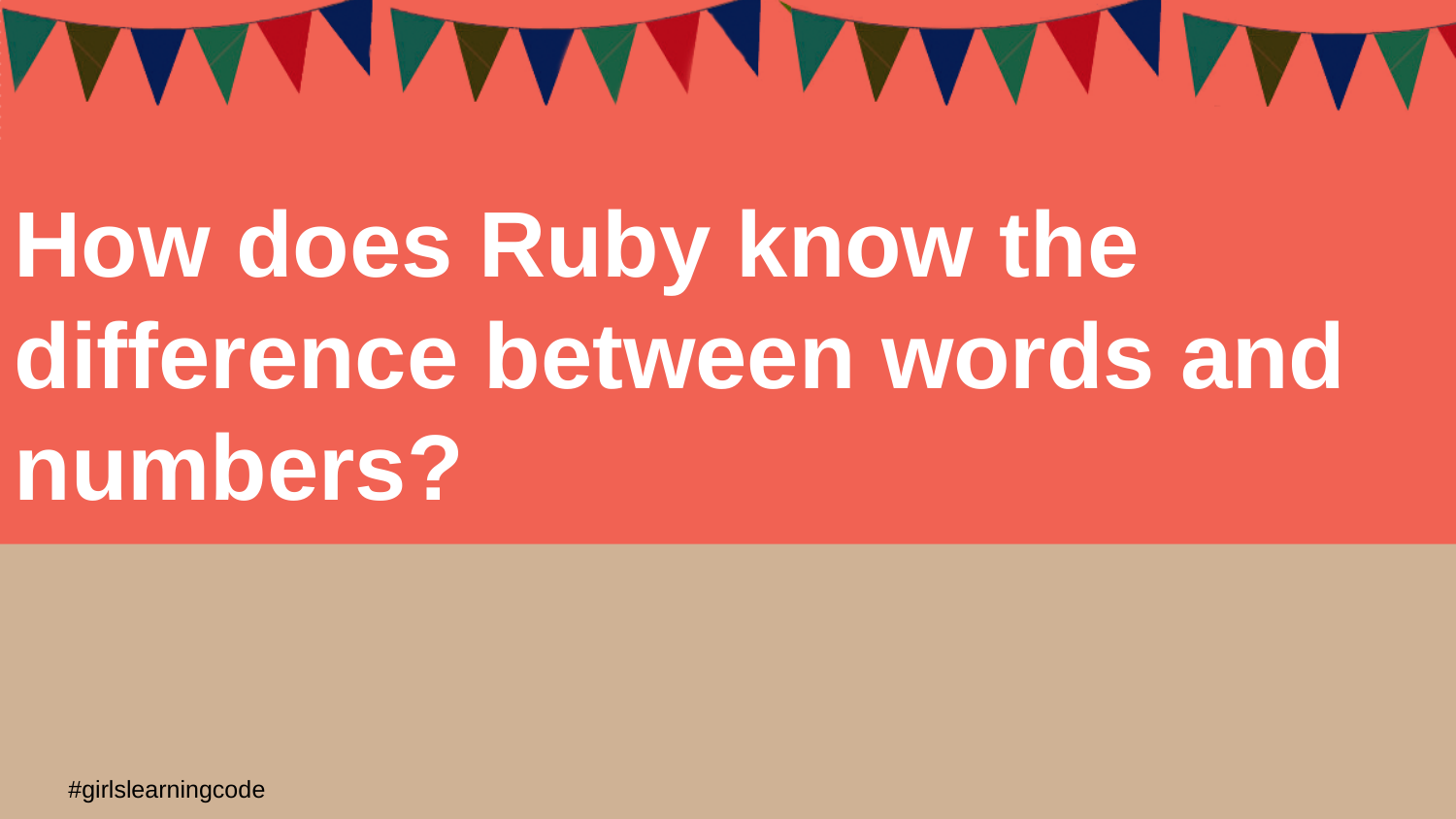

How does Ruby know the difference between words and numbers?